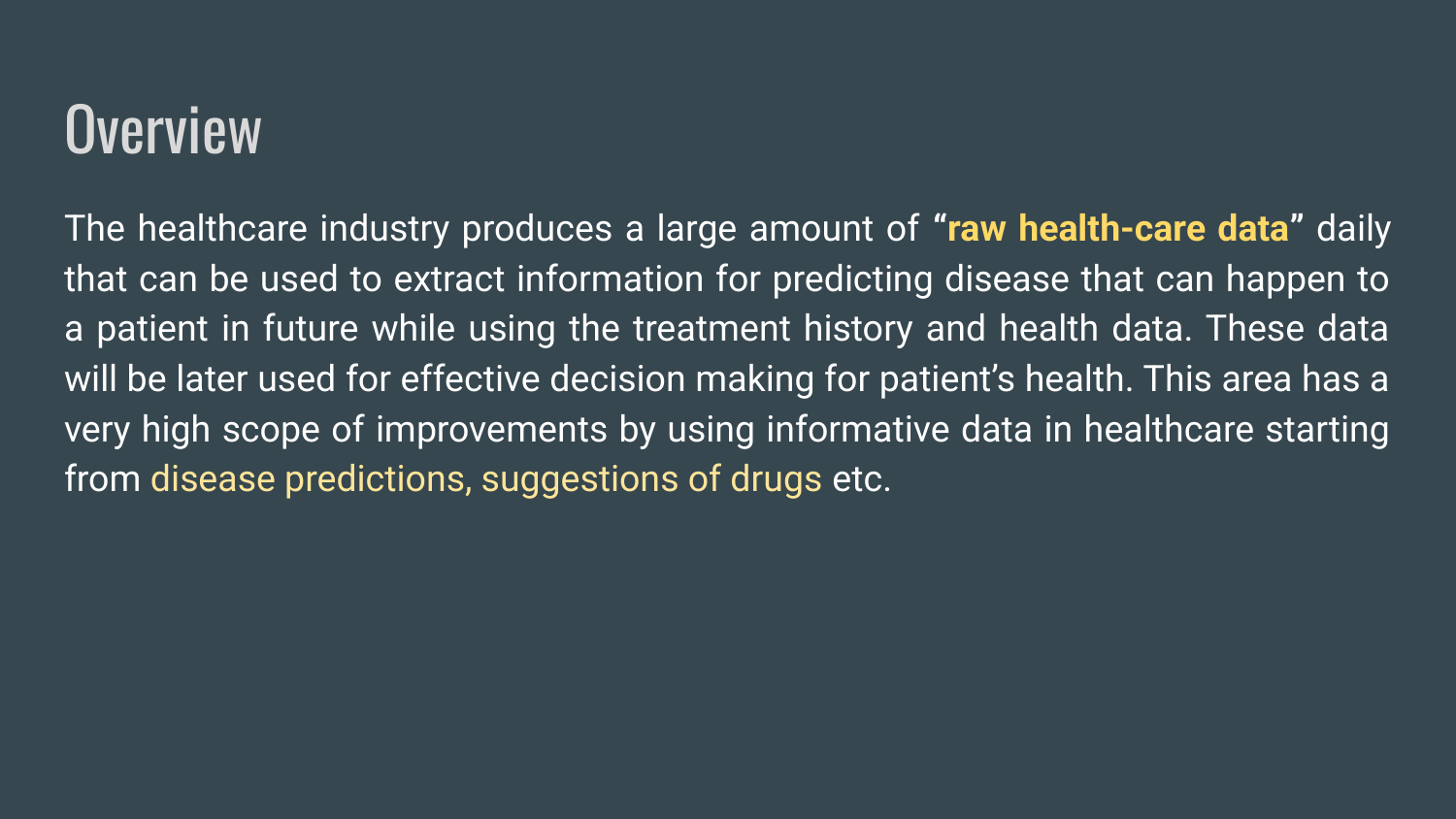

# Overview
The healthcare industry produces a large amount of “raw health-care data” daily that can be used to extract information for predicting disease that can happen to a patient in future while using the treatment history and health data. These data will be later used for effective decision making for patient’s health. This area has a very high scope of improvements by using informative data in healthcare starting from disease predictions, suggestions of drugs etc.